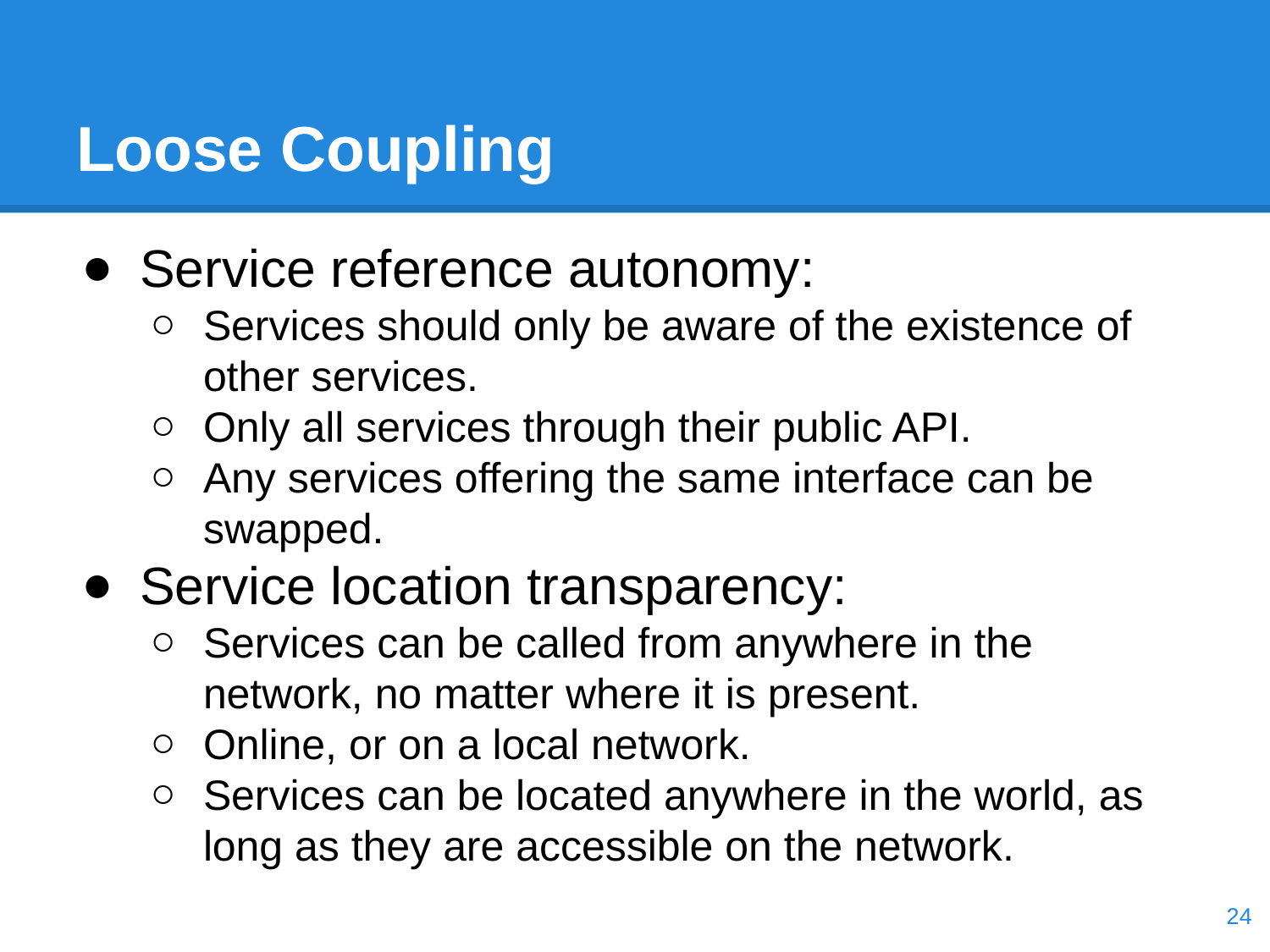

# Loose Coupling
Service reference autonomy:
Services should only be aware of the existence of other services.
Only all services through their public API.
Any services offering the same interface can be swapped.
Service location transparency:
Services can be called from anywhere in the network, no matter where it is present.
Online, or on a local network.
Services can be located anywhere in the world, as long as they are accessible on the network.
24